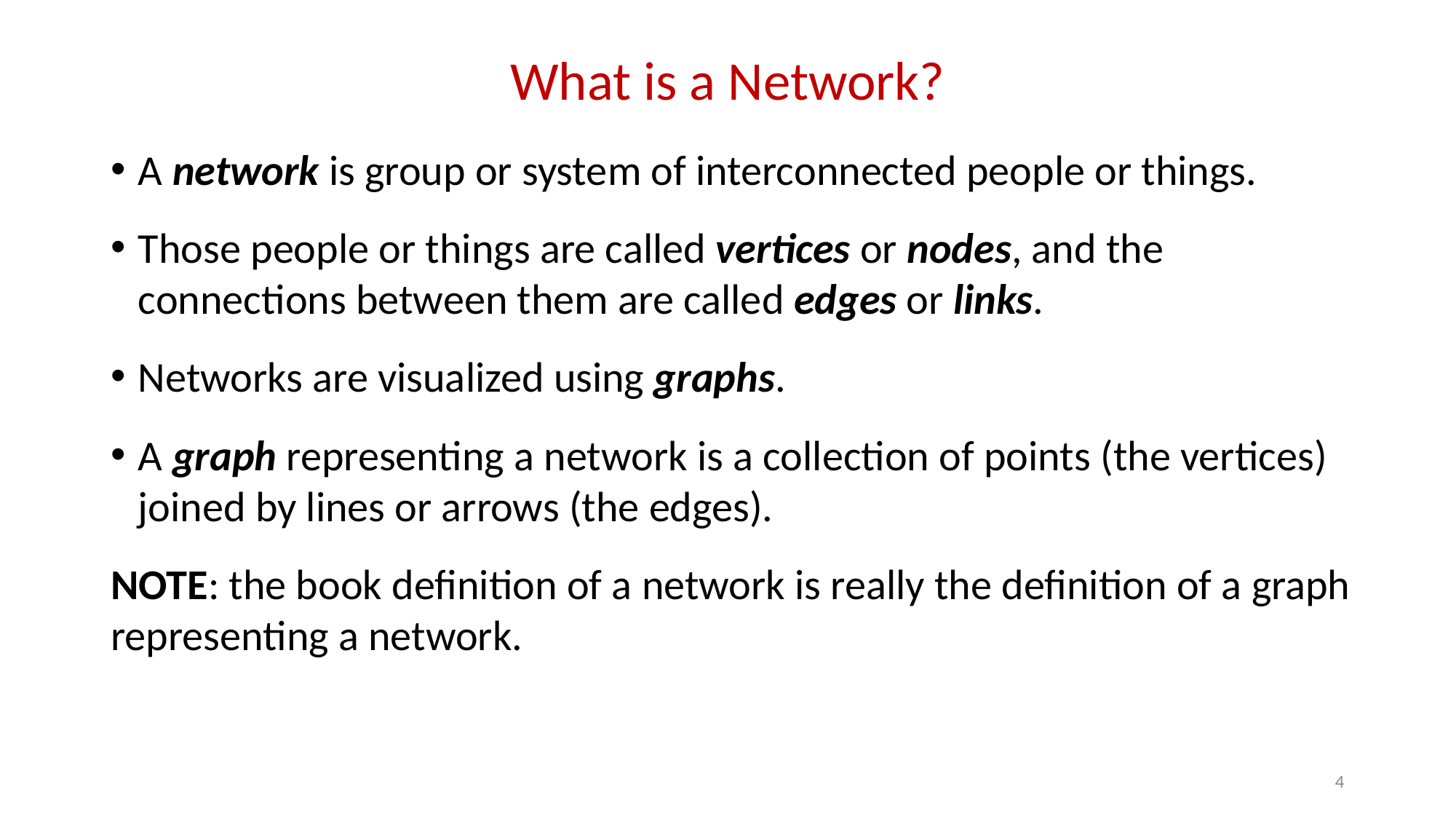

# What is a Network?
A network is group or system of interconnected people or things.
Those people or things are called vertices or nodes, and the connections between them are called edges or links.
Networks are visualized using graphs.
A graph representing a network is a collection of points (the vertices) joined by lines or arrows (the edges).
NOTE: the book definition of a network is really the definition of a graph representing a network.
4